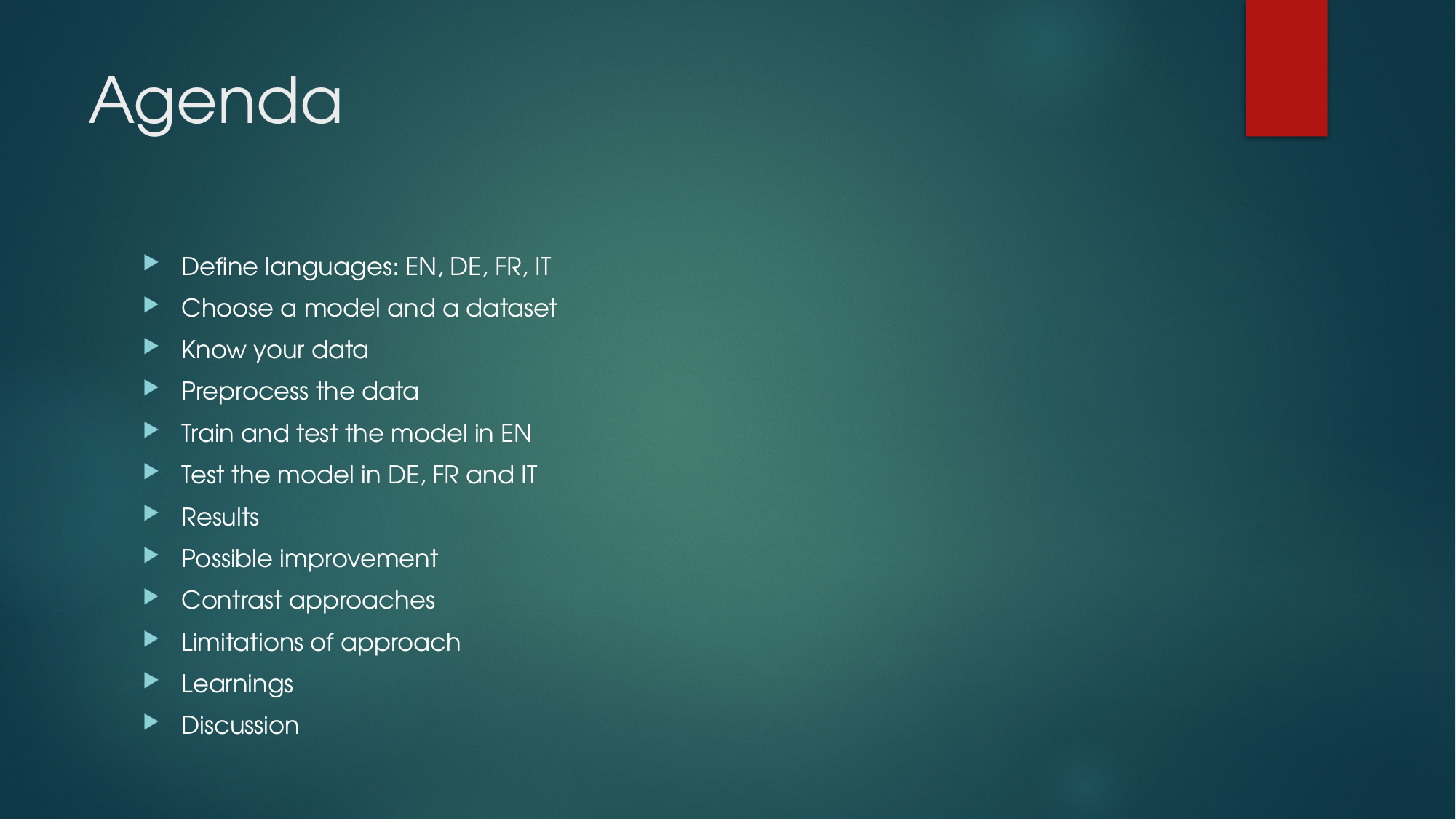

# Agenda
Define languages: EN, DE, FR, IT
Choose a model and a dataset
Know your data
Preprocess the data
Train and test the model in EN
Test the model in DE, FR and IT
Results
Possible improvement
Contrast approaches
Limitations of approach
Learnings
Discussion